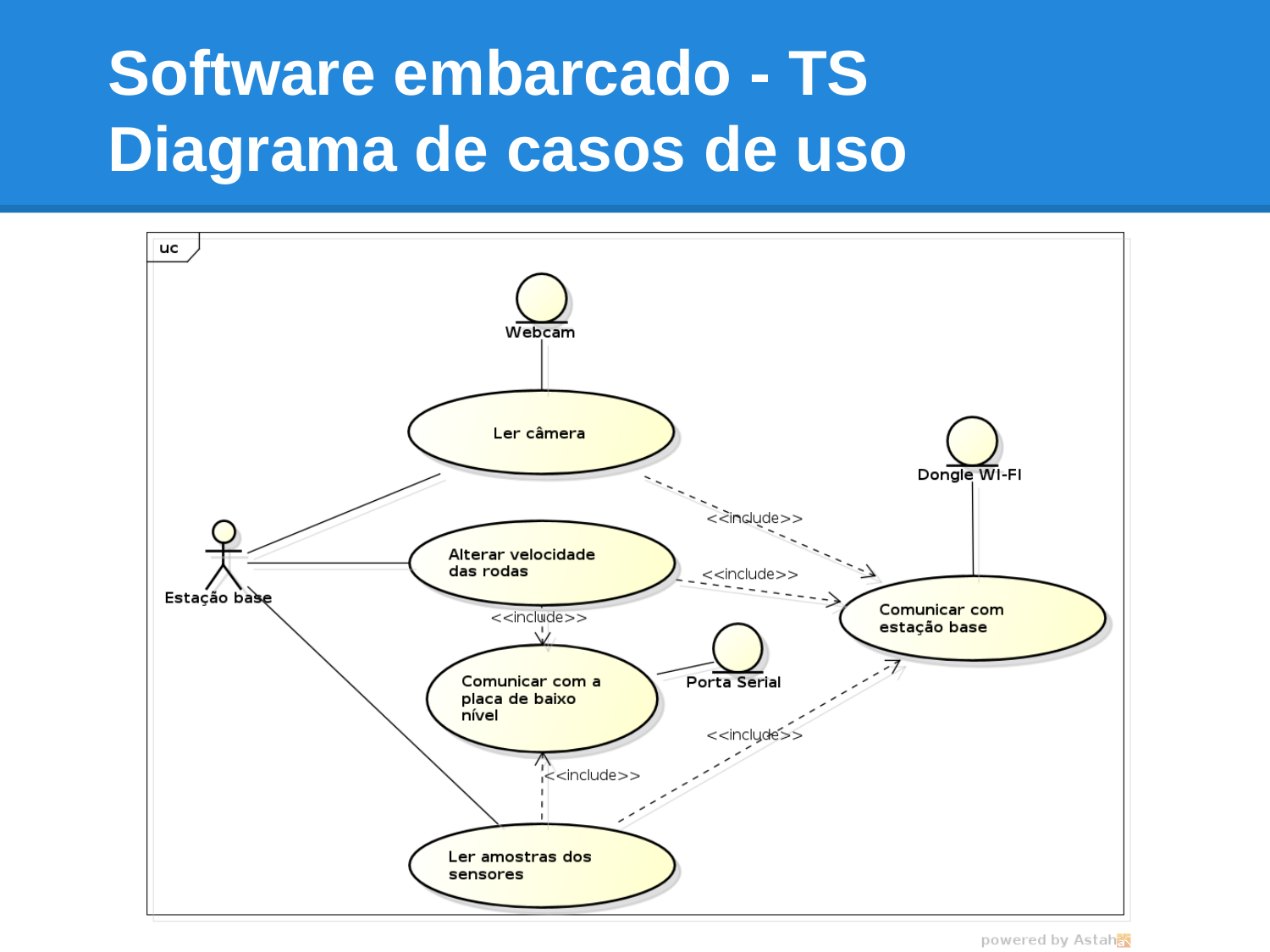

# Software embarcado - TS
Diagrama de casos de uso